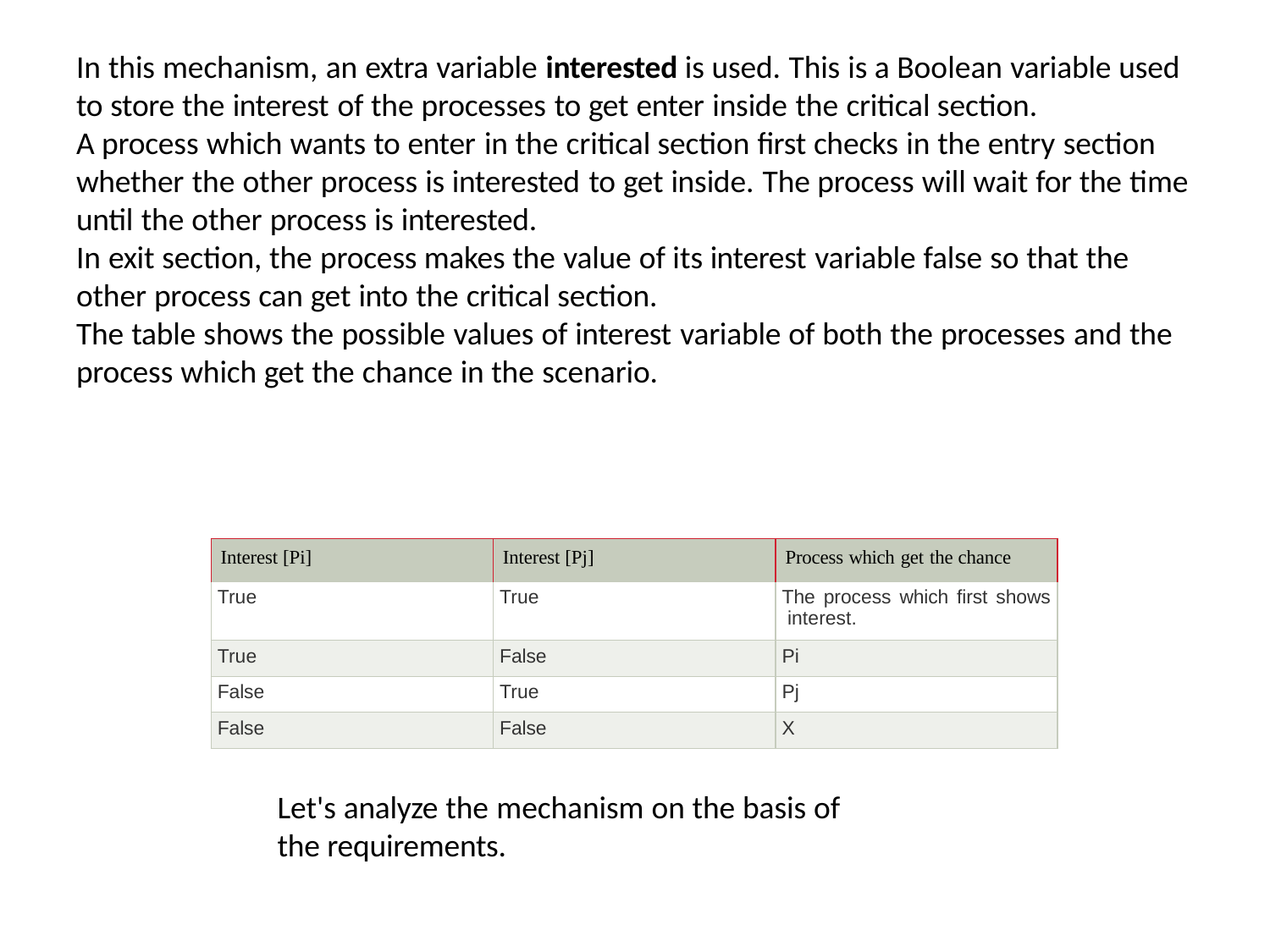

In this mechanism, an extra variable interested is used. This is a Boolean variable used
to store the interest of the processes to get enter inside the critical section.
A process which wants to enter in the critical section first checks in the entry section  whether the other process is interested to get inside. The process will wait for the time  until the other process is interested.
In exit section, the process makes the value of its interest variable false so that the
other process can get into the critical section.
The table shows the possible values of interest variable of both the processes and the
process which get the chance in the scenario.
| Interest [Pi] | Interest [Pj] | Process which get the chance |
| --- | --- | --- |
| True | True | The process which first shows interest. |
| True | False | Pi |
| False | True | Pj |
| False | False | X |
Let's analyze the mechanism on the basis of
the requirements.